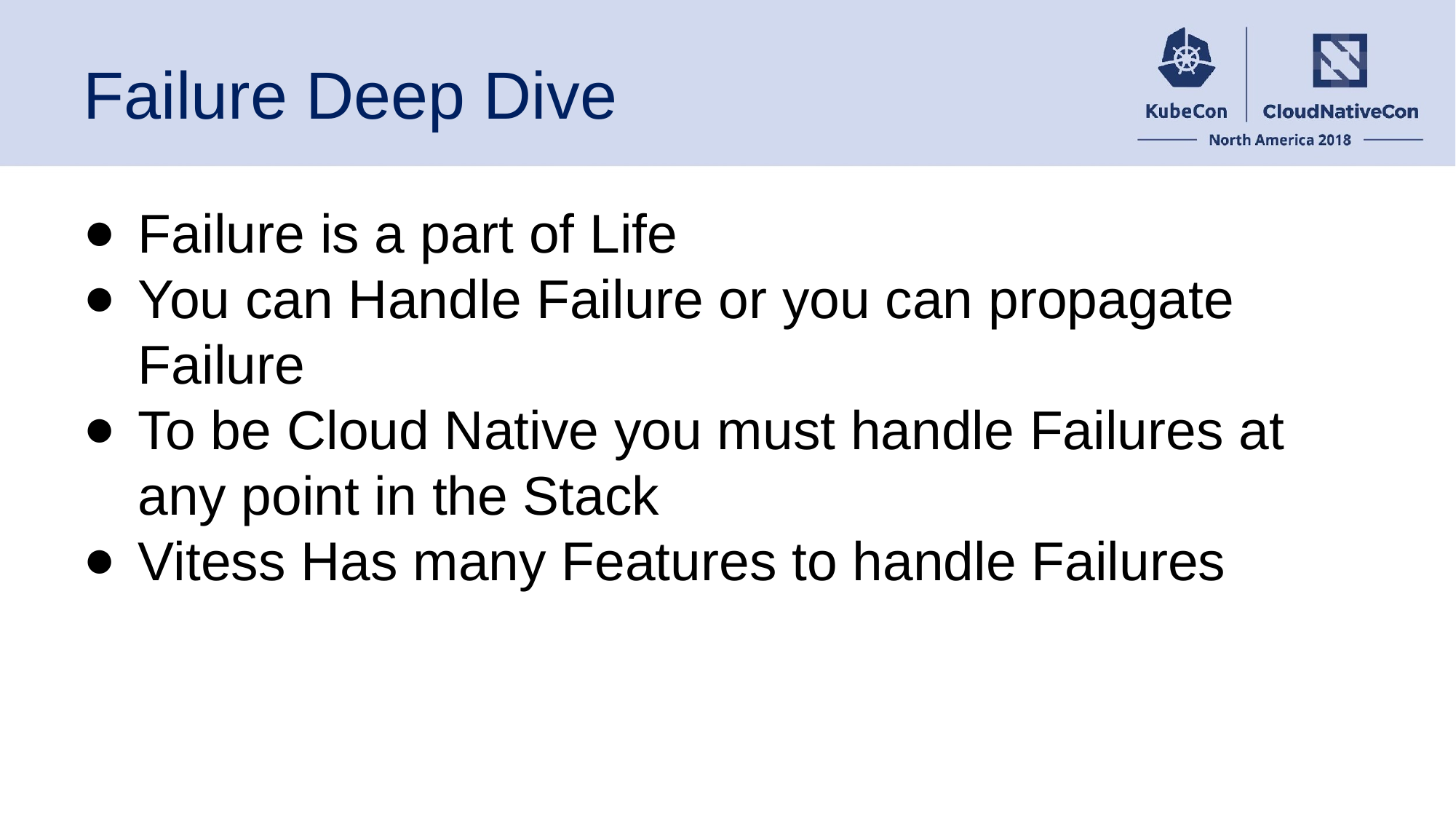

# Failure Deep Dive
Failure is a part of Life
You can Handle Failure or you can propagate Failure
To be Cloud Native you must handle Failures at any point in the Stack
Vitess Has many Features to handle Failures